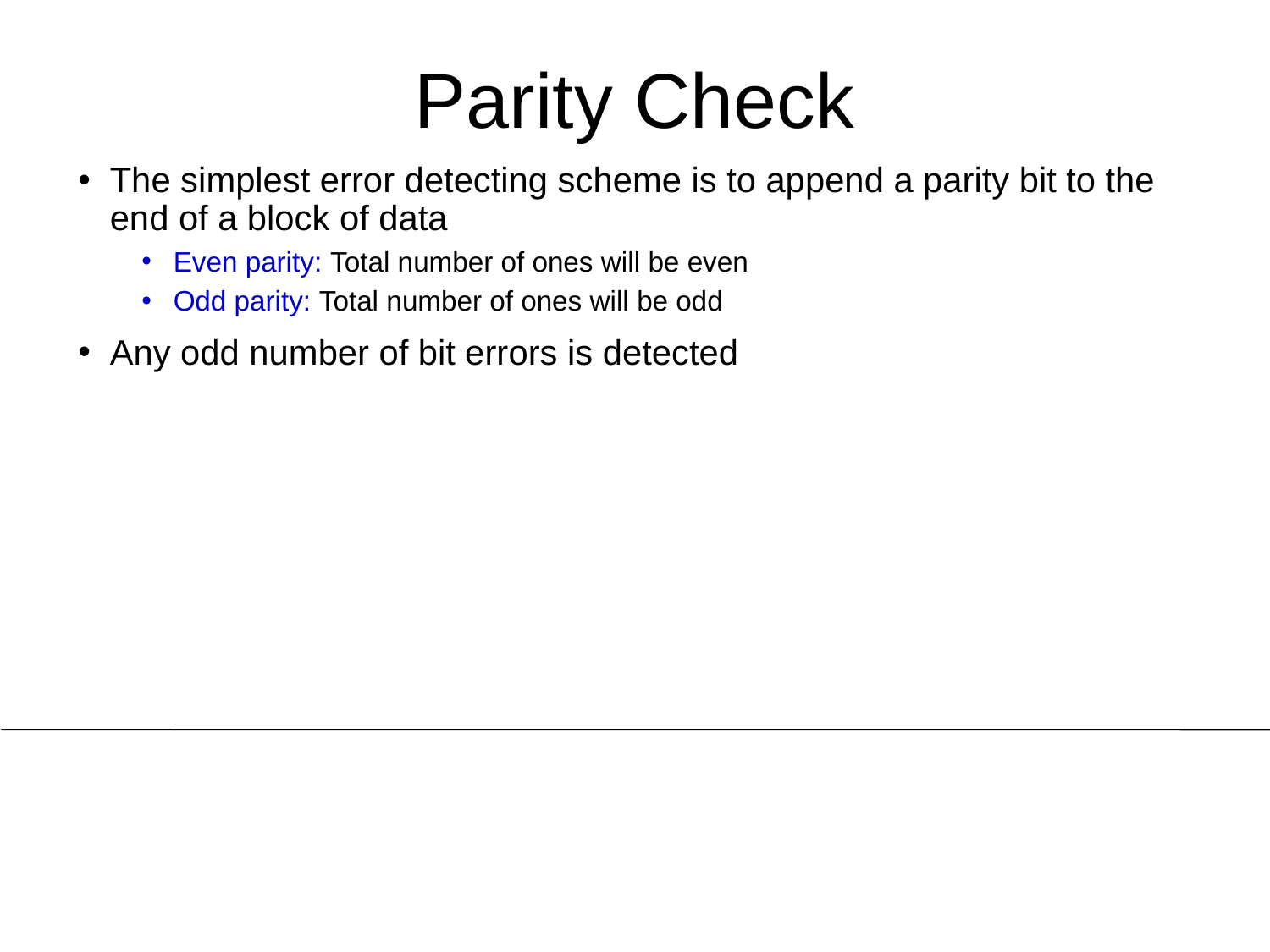

# Parity Check
The simplest error detecting scheme is to append a parity bit to the end of a block of data
Even parity: Total number of ones will be even
Odd parity: Total number of ones will be odd
Any odd number of bit errors is detected